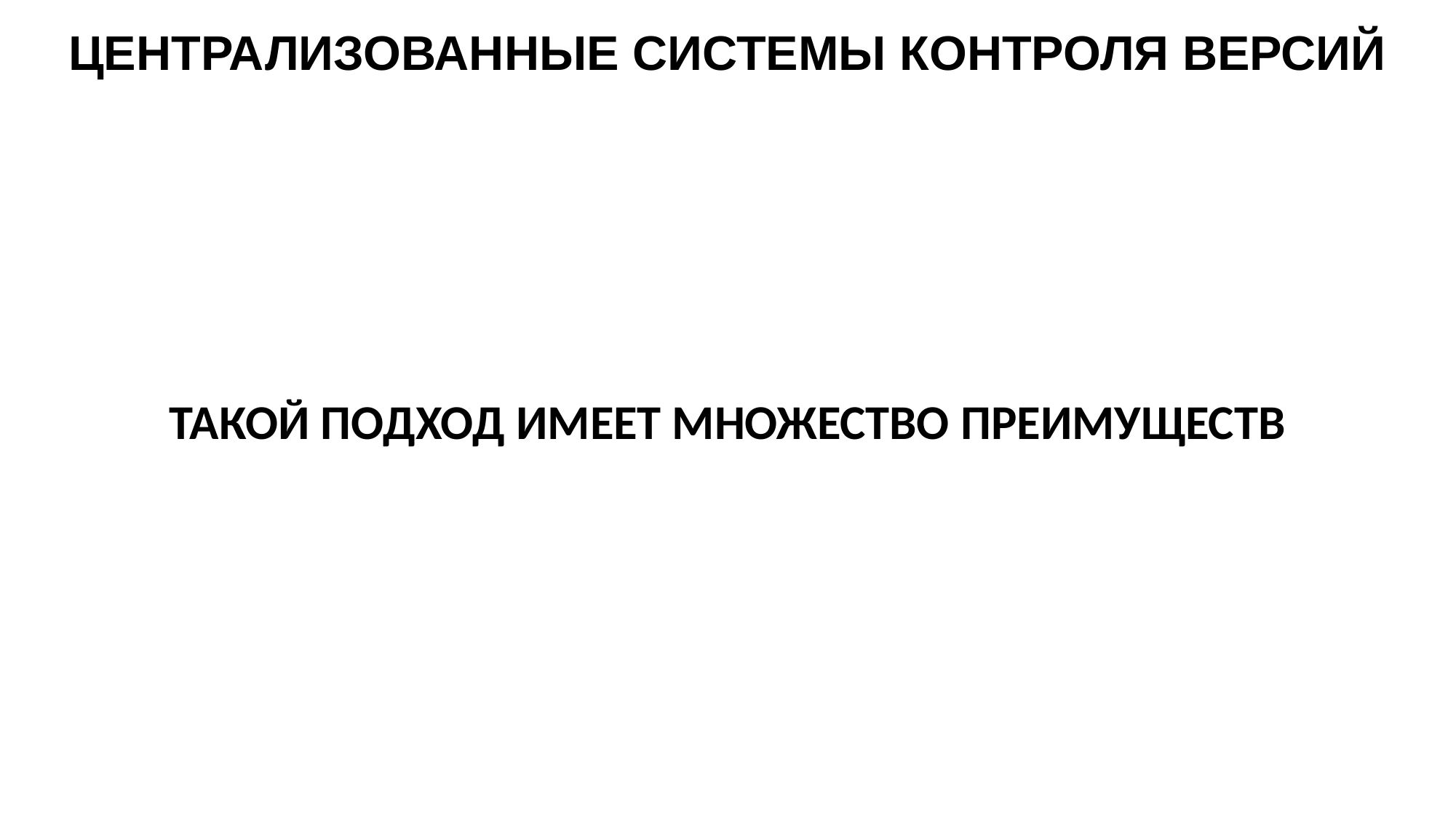

ЦЕНТРАЛИЗОВАННЫЕ СИСТЕМЫ КОНТРОЛЯ ВЕРСИЙ
ТАКОЙ ПОДХОД ИМЕЕТ МНОЖЕСТВО ПРЕИМУЩЕСТВ